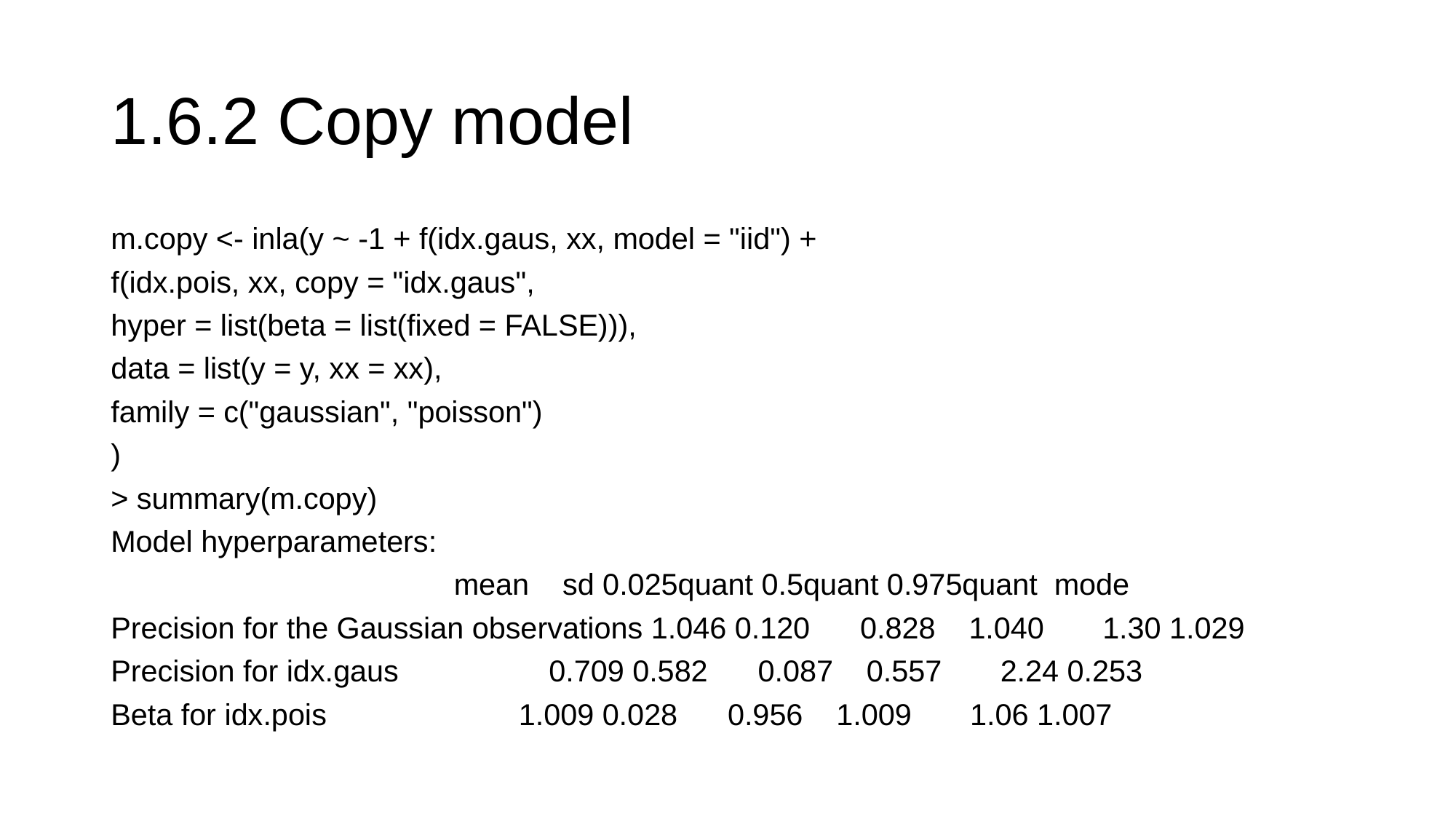

# 1.6.2 Copy model
m.copy <- inla(y ~ -1 + f(idx.gaus, xx, model = "iid") +
f(idx.pois, xx, copy = "idx.gaus",
hyper = list(beta = list(fixed = FALSE))),
data = list(y = y, xx = xx),
family = c("gaussian", "poisson")
)
> summary(m.copy)
Model hyperparameters:
                                         mean    sd 0.025quant 0.5quant 0.975quant  mode
Precision for the Gaussian observations 1.046 0.120      0.828    1.040       1.30 1.029
Precision for idx.gaus                  0.709 0.582      0.087    0.557       2.24 0.253
Beta for idx.pois                       1.009 0.028      0.956    1.009       1.06 1.007